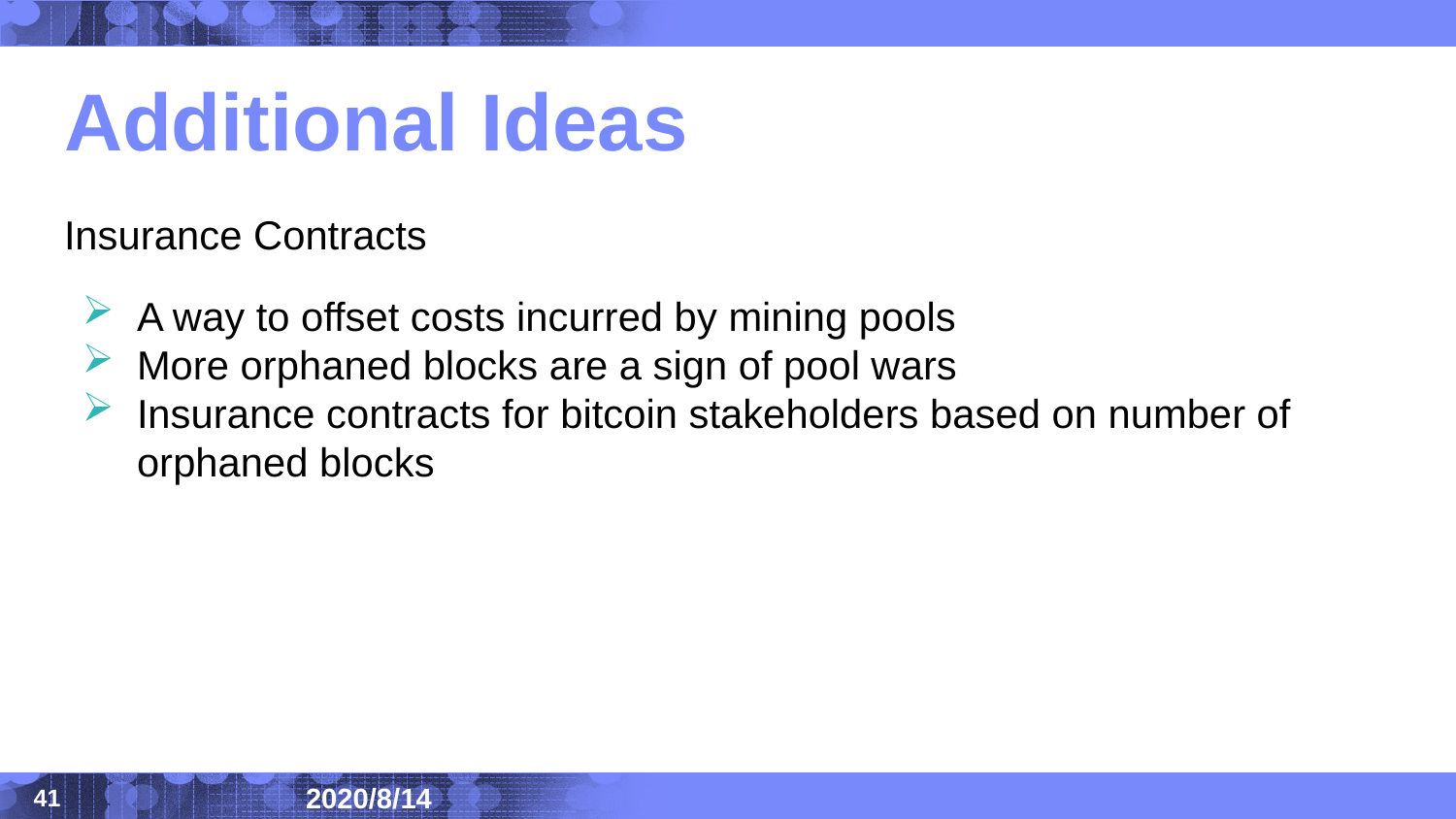

# Additional Ideas
Insurance Contracts
A way to offset costs incurred by mining pools
More orphaned blocks are a sign of pool wars
Insurance contracts for bitcoin stakeholders based on number of orphaned blocks
2020/8/14